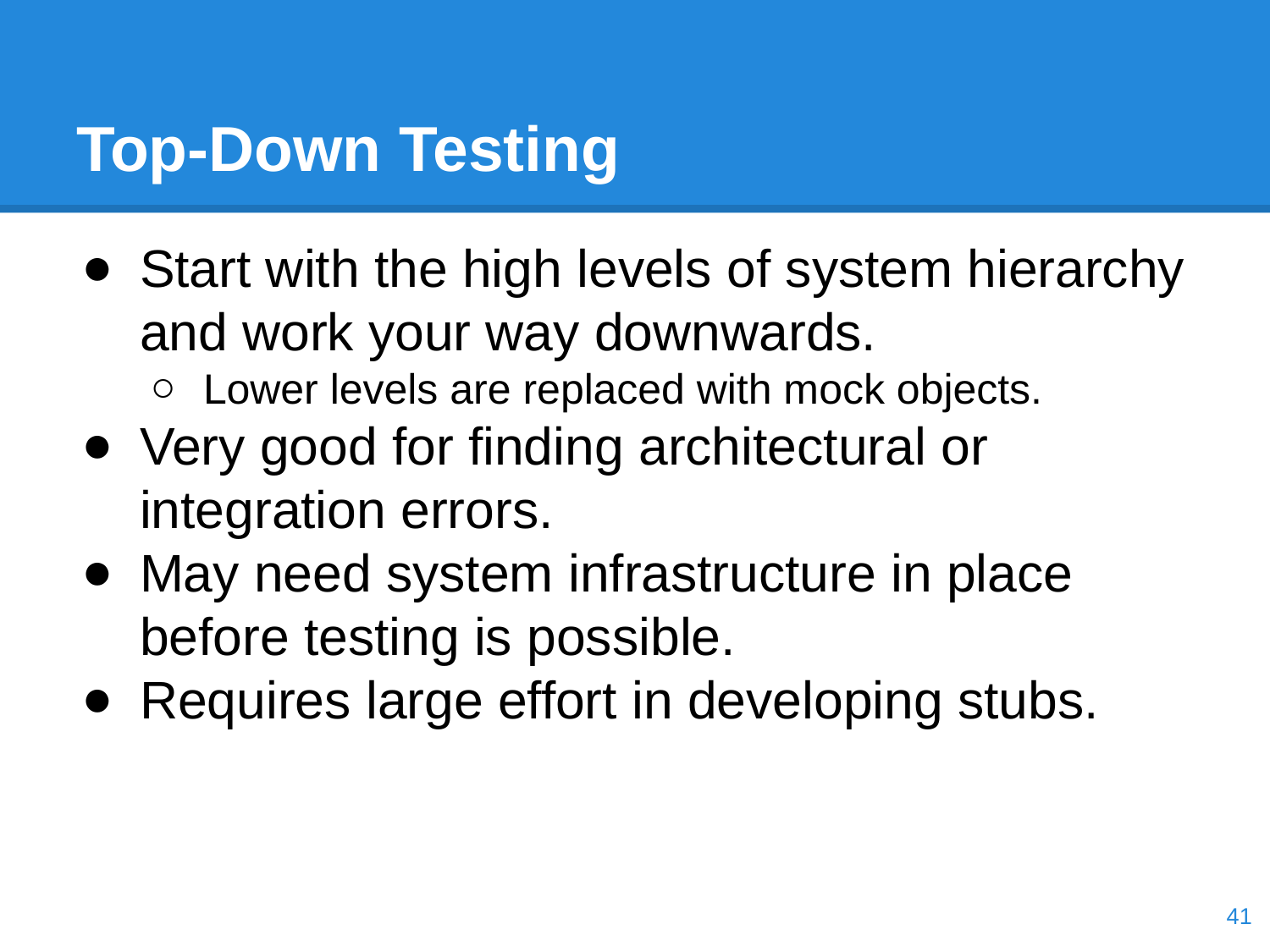

# Top-Down Testing
Start with the high levels of system hierarchy and work your way downwards.
Lower levels are replaced with mock objects.
Very good for finding architectural or integration errors.
May need system infrastructure in place before testing is possible.
Requires large effort in developing stubs.

41